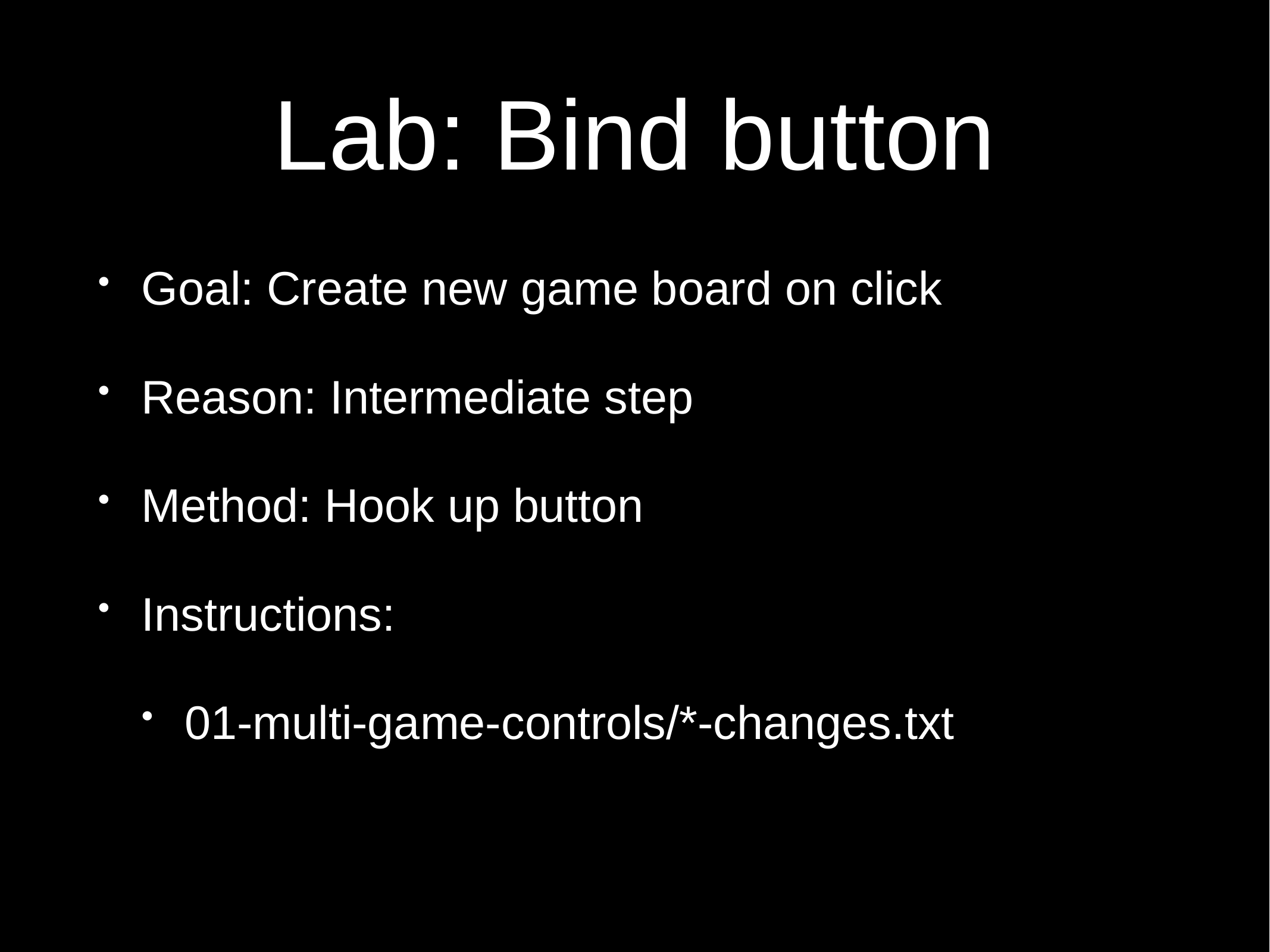

# Lab: Bind button
Goal: Create new game board on click
Reason: Intermediate step
Method: Hook up button
Instructions:
01-multi-game-controls/*-changes.txt